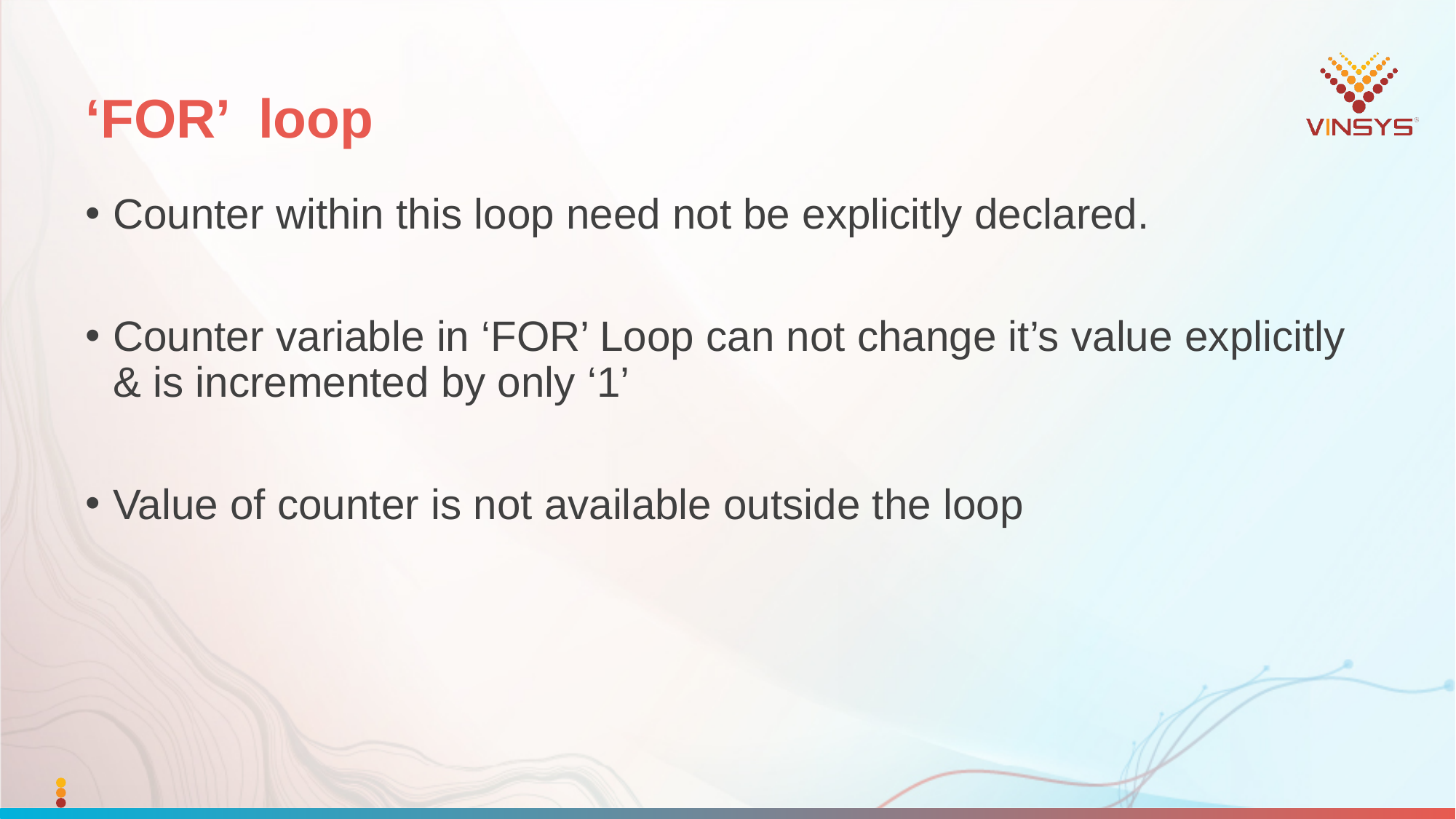

# ‘FOR’  loop
Counter within this loop need not be explicitly declared.

Counter variable in ‘FOR’ Loop can not change it’s value explicitly & is incremented by only ‘1’

Value of counter is not available outside the loop